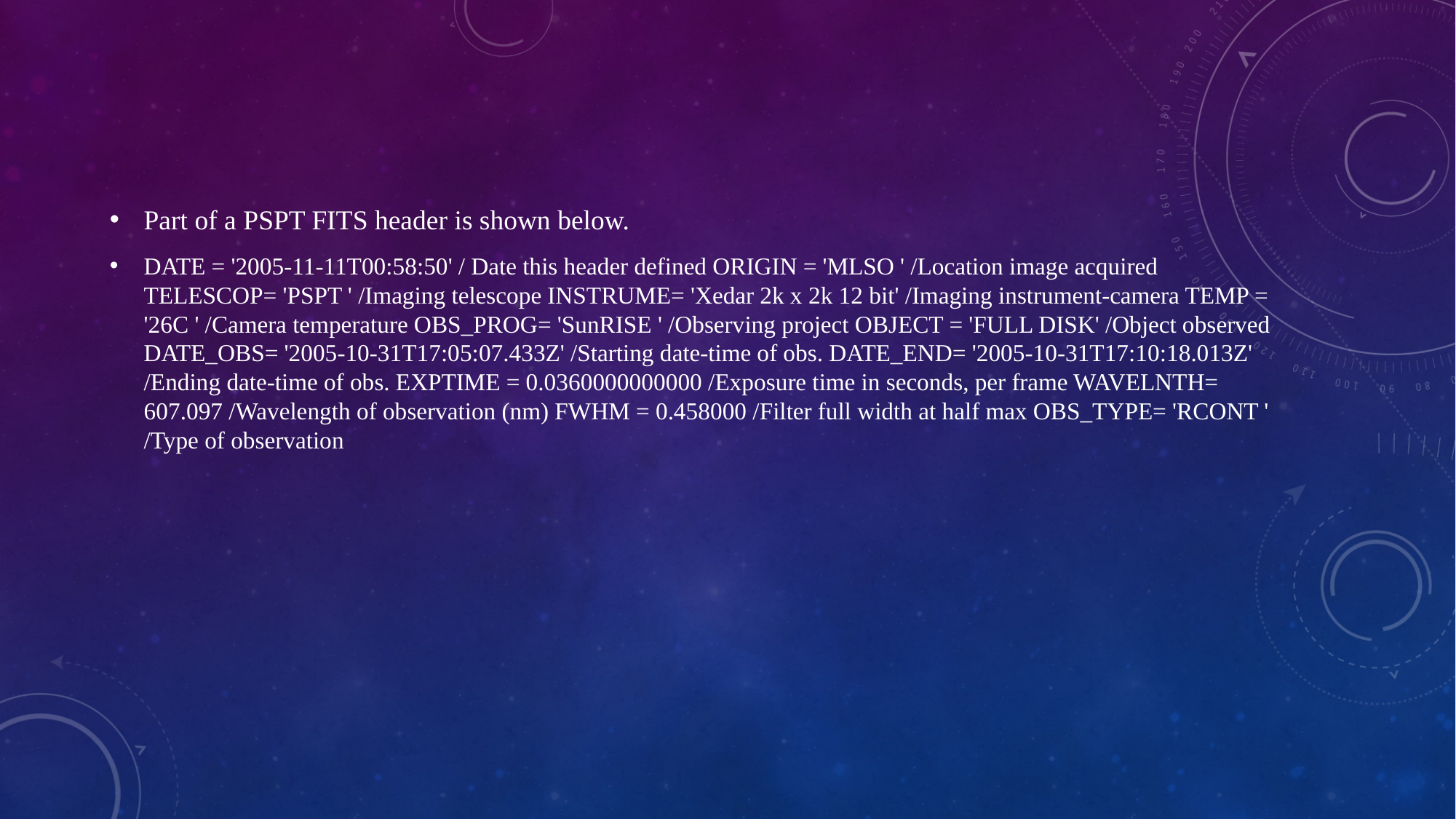

Part of a PSPT FITS header is shown below.
DATE = '2005-11-11T00:58:50' / Date this header defined ORIGIN = 'MLSO ' /Location image acquired TELESCOP= 'PSPT ' /Imaging telescope INSTRUME= 'Xedar 2k x 2k 12 bit' /Imaging instrument-camera TEMP = '26C ' /Camera temperature OBS_PROG= 'SunRISE ' /Observing project OBJECT = 'FULL DISK' /Object observed DATE_OBS= '2005-10-31T17:05:07.433Z' /Starting date-time of obs. DATE_END= '2005-10-31T17:10:18.013Z' /Ending date-time of obs. EXPTIME = 0.0360000000000 /Exposure time in seconds, per frame WAVELNTH= 607.097 /Wavelength of observation (nm) FWHM = 0.458000 /Filter full width at half max OBS_TYPE= 'RCONT ' /Type of observation